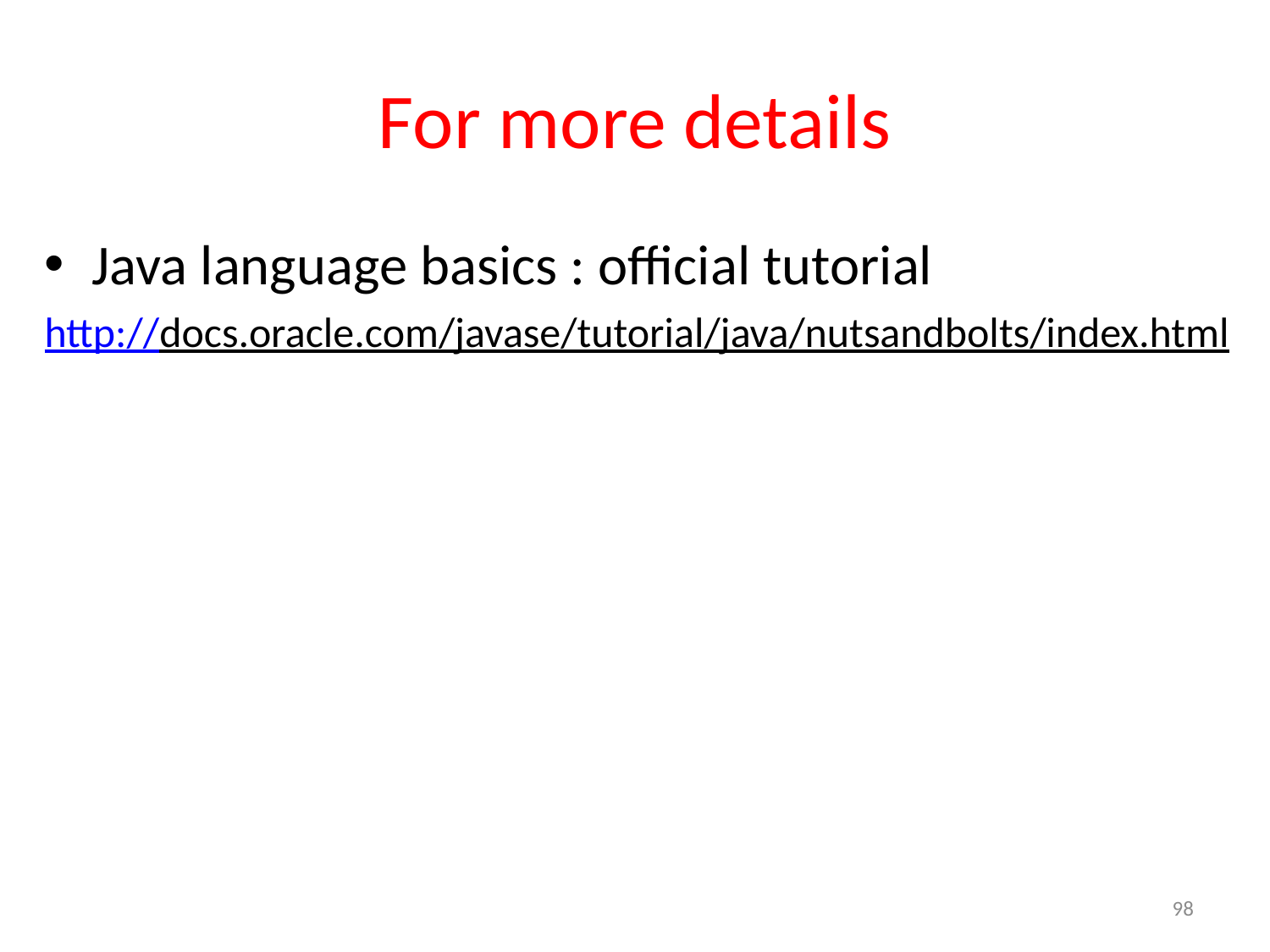

# For more details
Java language basics : official tutorial
http://docs.oracle.com/javase/tutorial/java/nutsandbolts/index.html

98